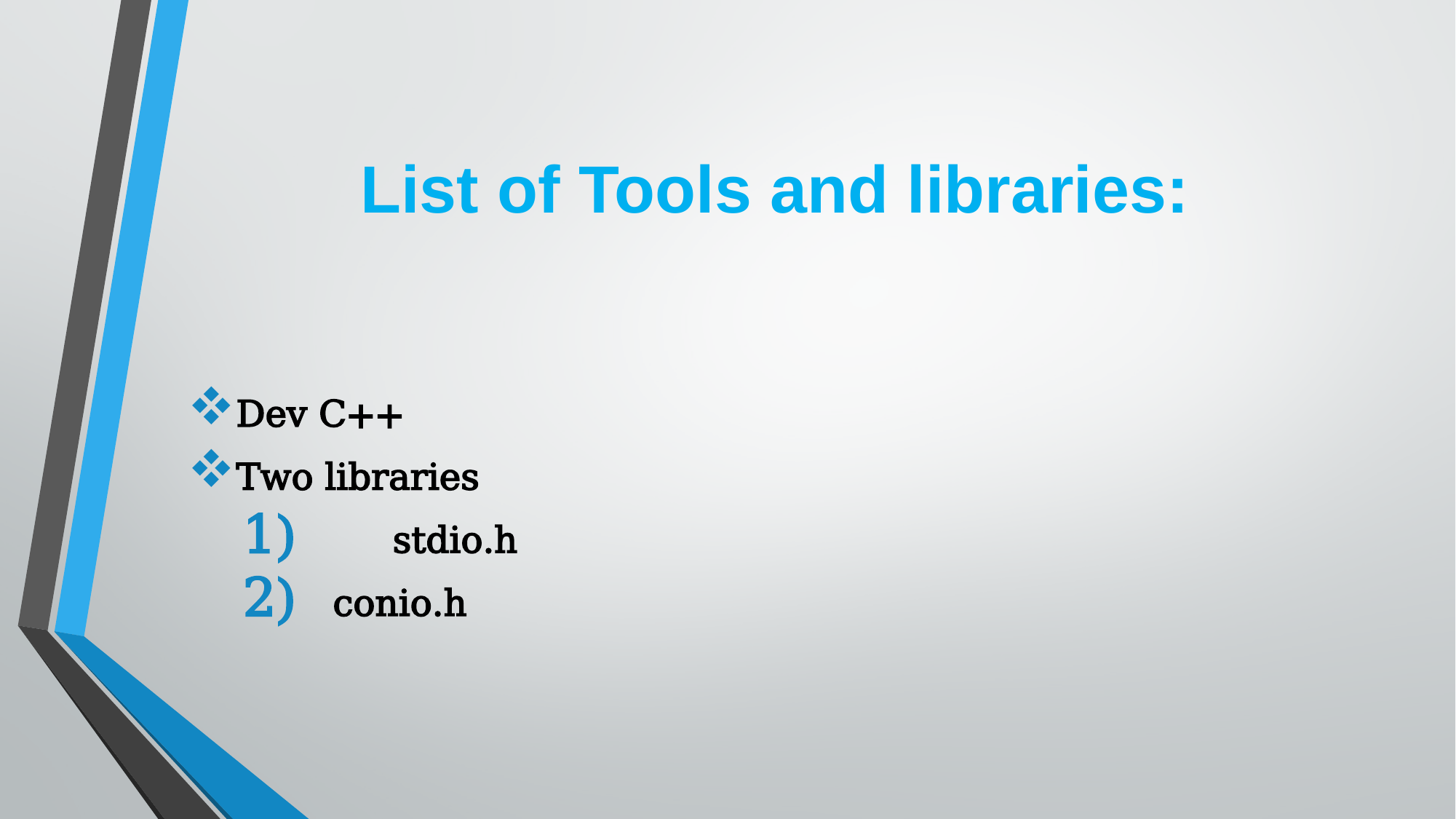

# List of Tools and libraries:

Dev C++
Two libraries
	stdio.h
   conio.h